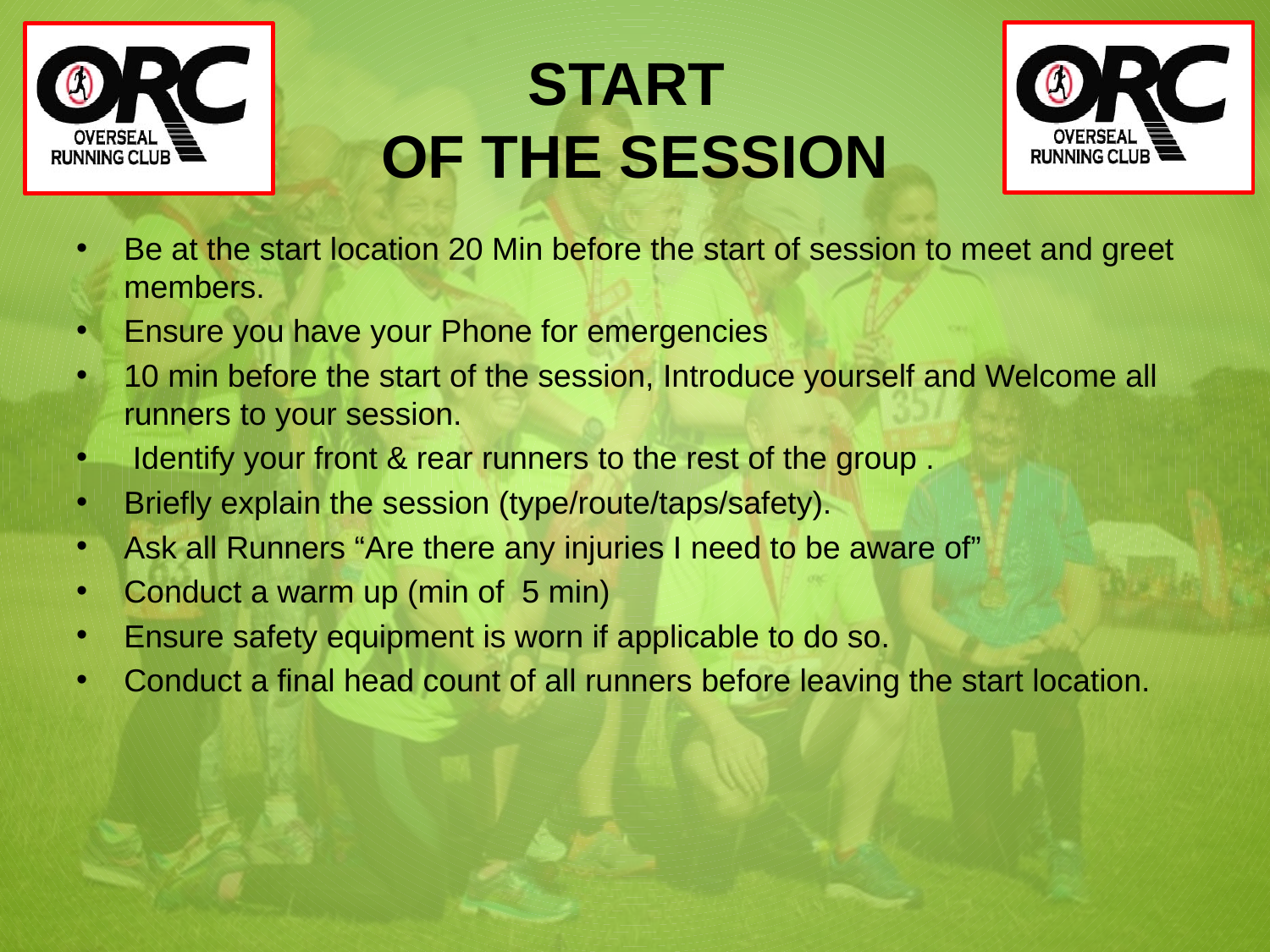

# START OF THE SESSION
Be at the start location 20 Min before the start of session to meet and greet members.
Ensure you have your Phone for emergencies
10 min before the start of the session, Introduce yourself and Welcome all runners to your session.
 Identify your front & rear runners to the rest of the group .
Briefly explain the session (type/route/taps/safety).
Ask all Runners “Are there any injuries I need to be aware of”
Conduct a warm up (min of  5 min)
Ensure safety equipment is worn if applicable to do so.
Conduct a final head count of all runners before leaving the start location.